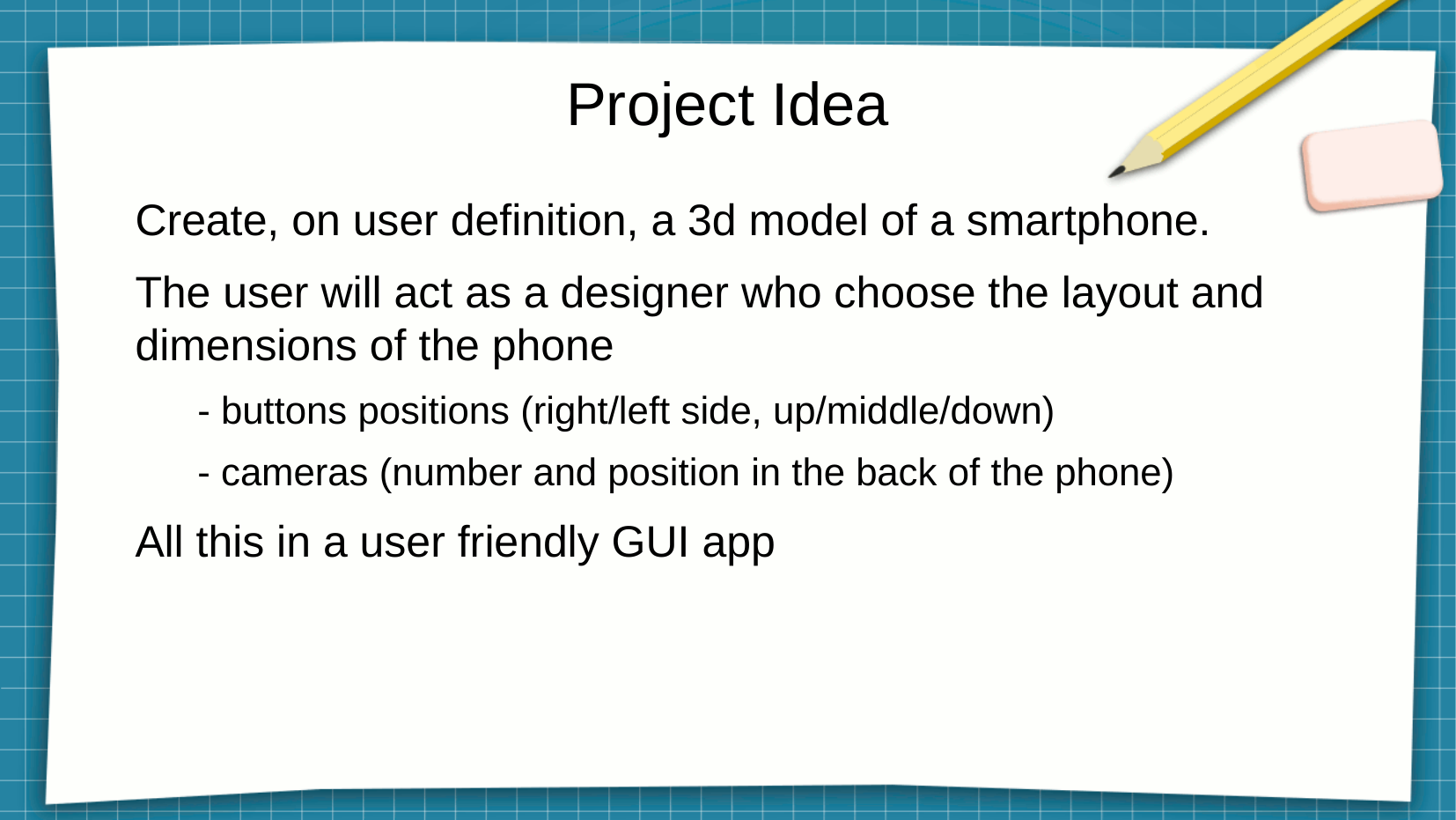

# Project Idea
Create, on user definition, a 3d model of a smartphone.
The user will act as a designer who choose the layout and dimensions of the phone
- buttons positions (right/left side, up/middle/down)
- cameras (number and position in the back of the phone)
All this in a user friendly GUI app